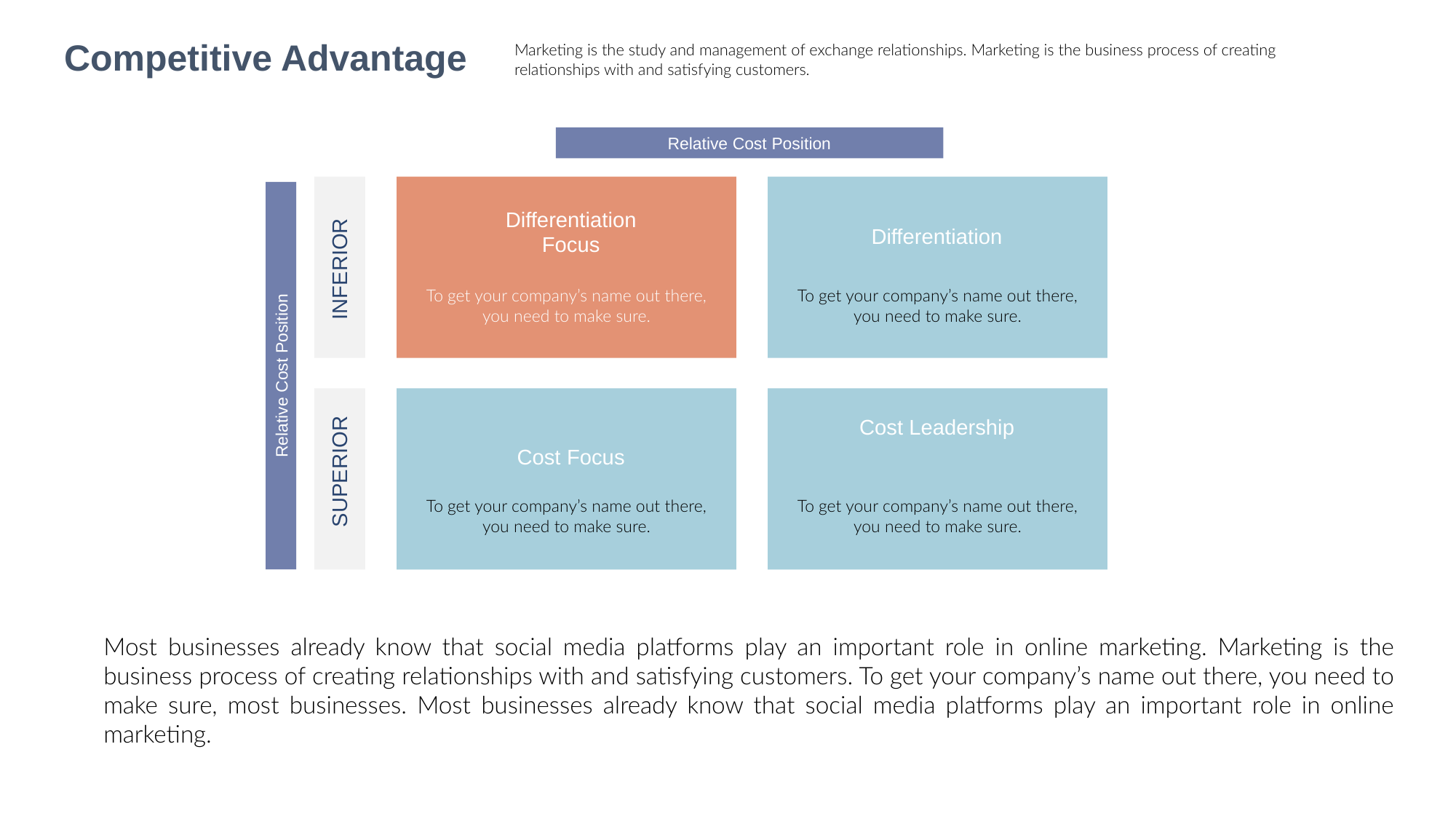

Competitive Advantage
Marketing is the study and management of exchange relationships. Marketing is the business process of creating relationships with and satisfying customers.
Relative Cost Position

Differentiation Focus
Differentiation
INFERIOR
To get your company’s name out there, you need to make sure.
To get your company’s name out there, you need to make sure.
Relative Cost Position

Cost Leadership
Cost Focus
SUPERIOR
To get your company’s name out there, you need to make sure.
To get your company’s name out there, you need to make sure.
Most businesses already know that social media platforms play an important role in online marketing. Marketing is the business process of creating relationships with and satisfying customers. To get your company’s name out there, you need to make sure, most businesses. Most businesses already know that social media platforms play an important role in online marketing.